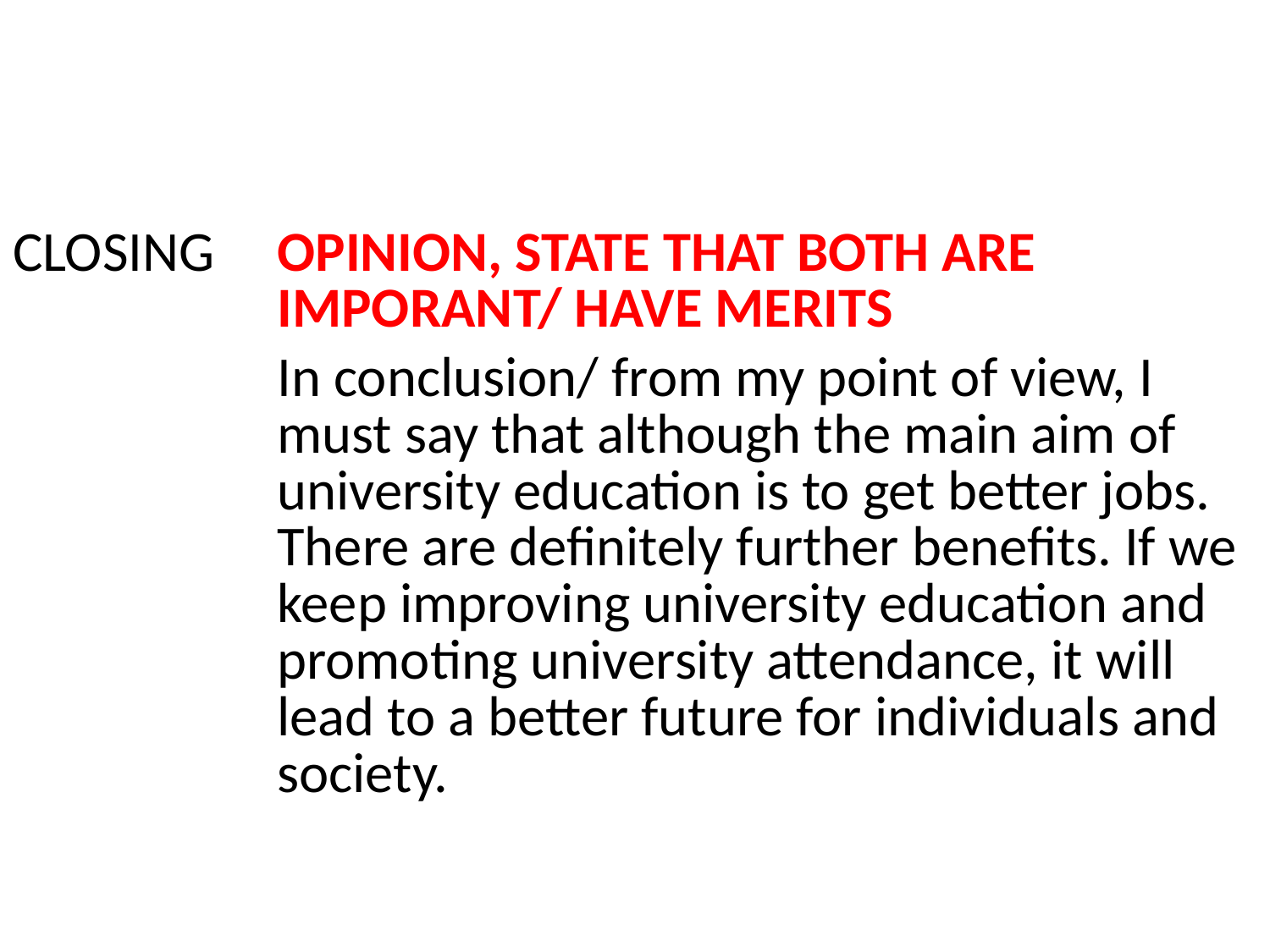

#
| CLOSING | OPINION, STATE THAT BOTH ARE IMPORANT/ HAVE MERITS |
| --- | --- |
|  | In conclusion/ from my point of view, I must say that although the main aim of university education is to get better jobs. There are definitely further benefits. If we keep improving university education and promoting university attendance, it will lead to a better future for individuals and society. |